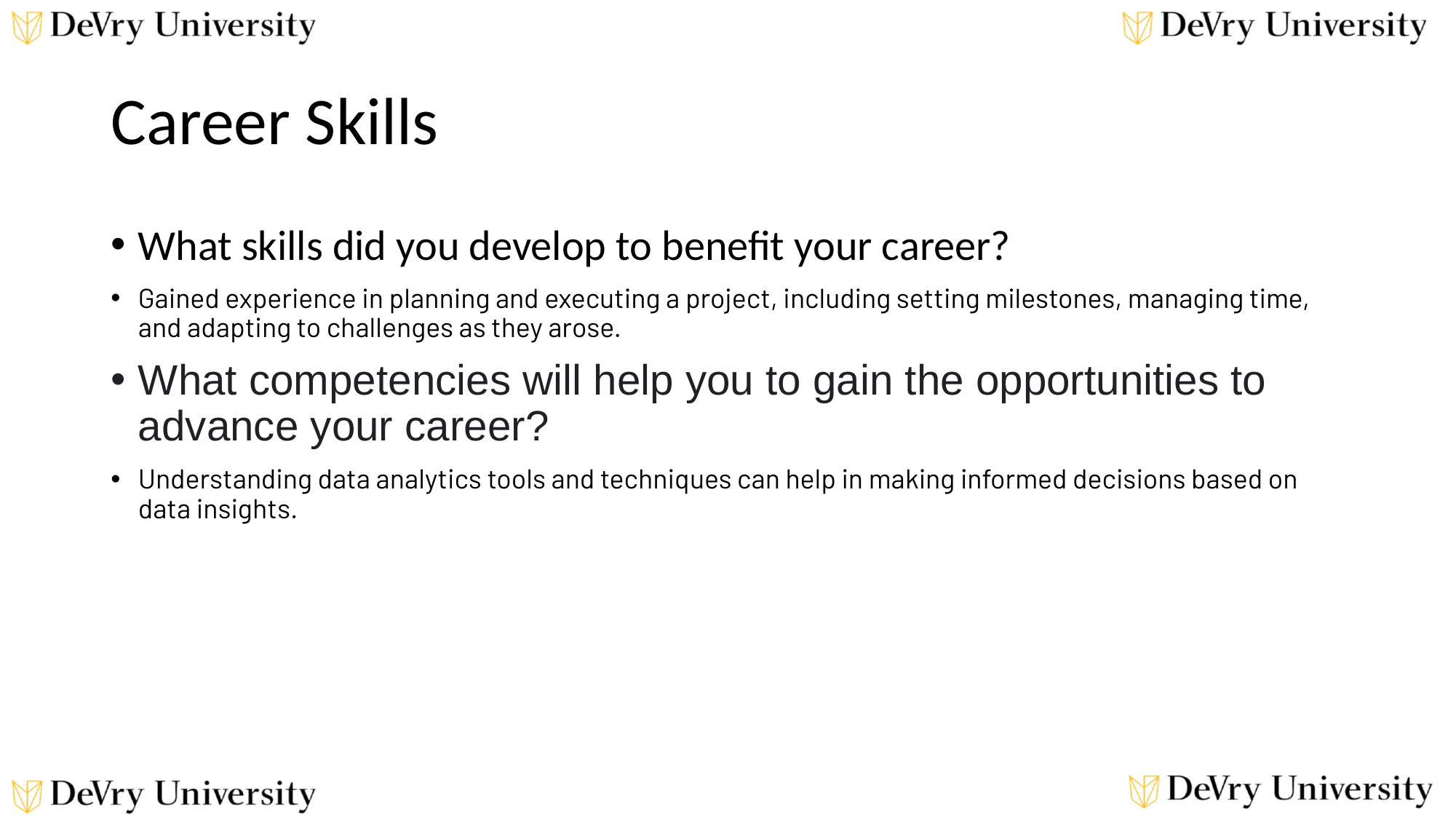

# Career Skills
What skills did you develop to benefit your career?
Gained experience in planning and executing a project, including setting milestones, managing time, and adapting to challenges as they arose.
What competencies will help you to gain the opportunities to advance your career?
Understanding data analytics tools and techniques can help in making informed decisions based on data insights.